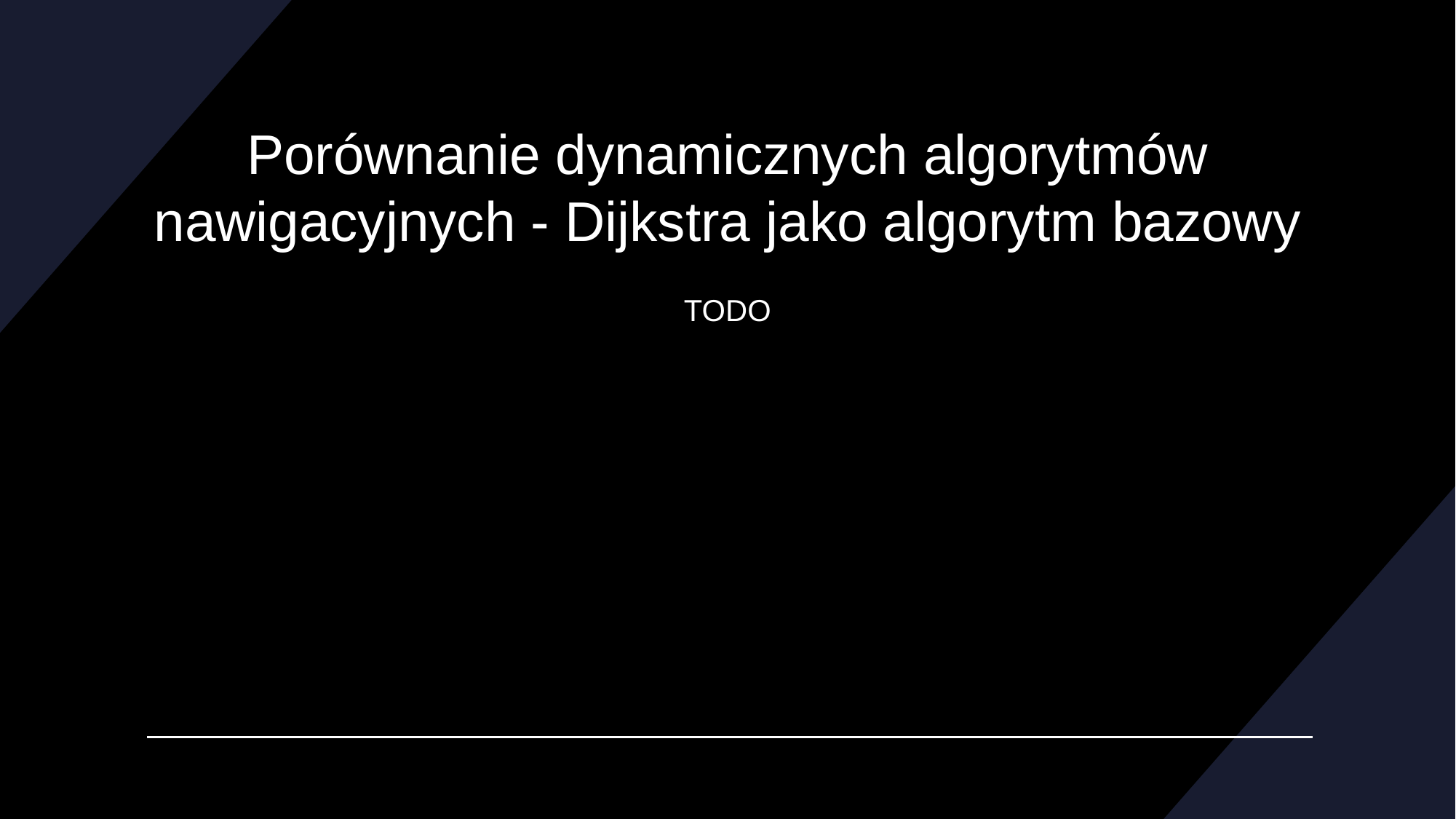

# Porównanie dynamicznych algorytmów nawigacyjnych - Dijkstra jako algorytm bazowy
TODO